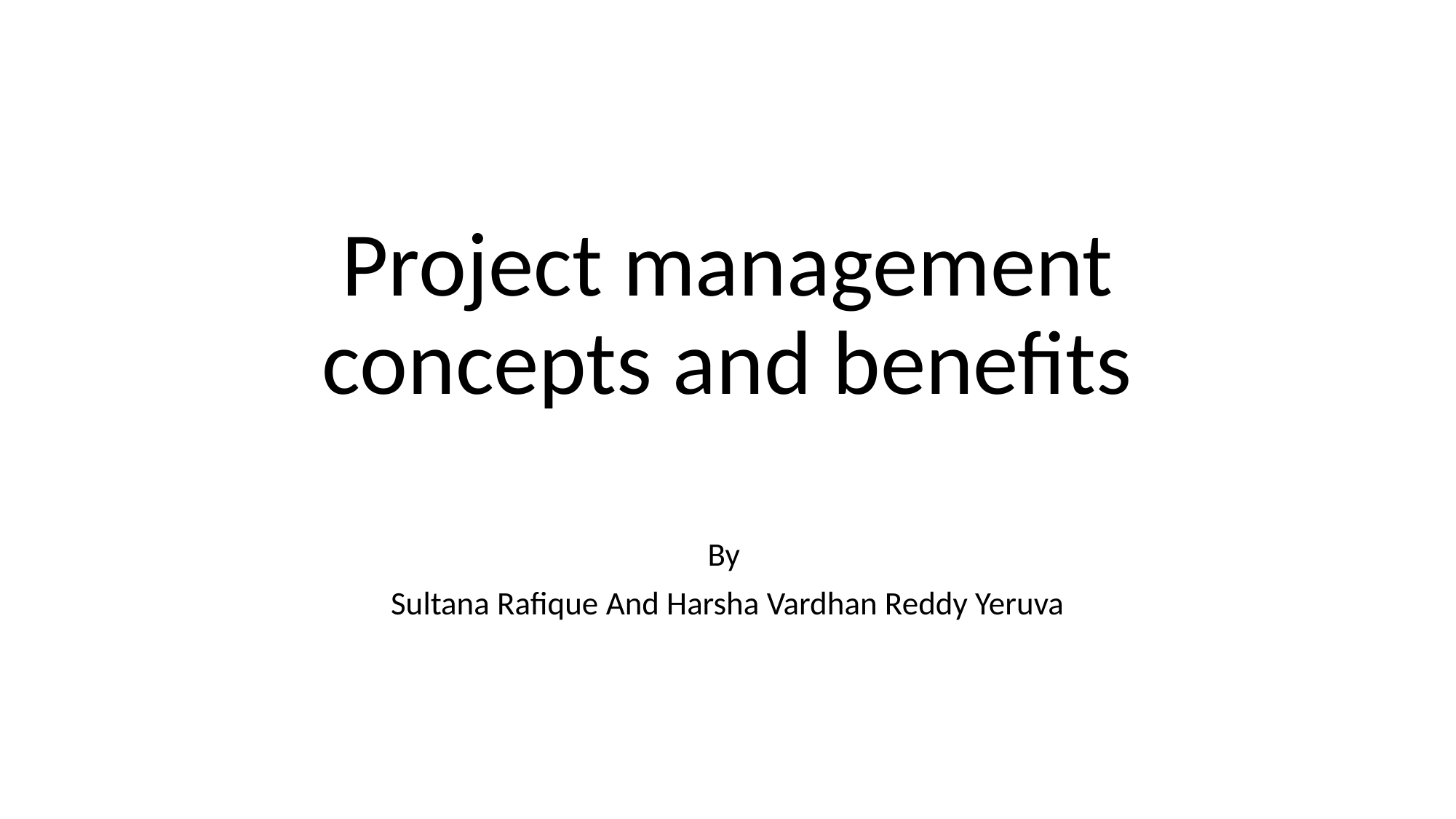

# Project management concepts and benefits

By
Sultana Rafique And Harsha Vardhan Reddy Yeruva